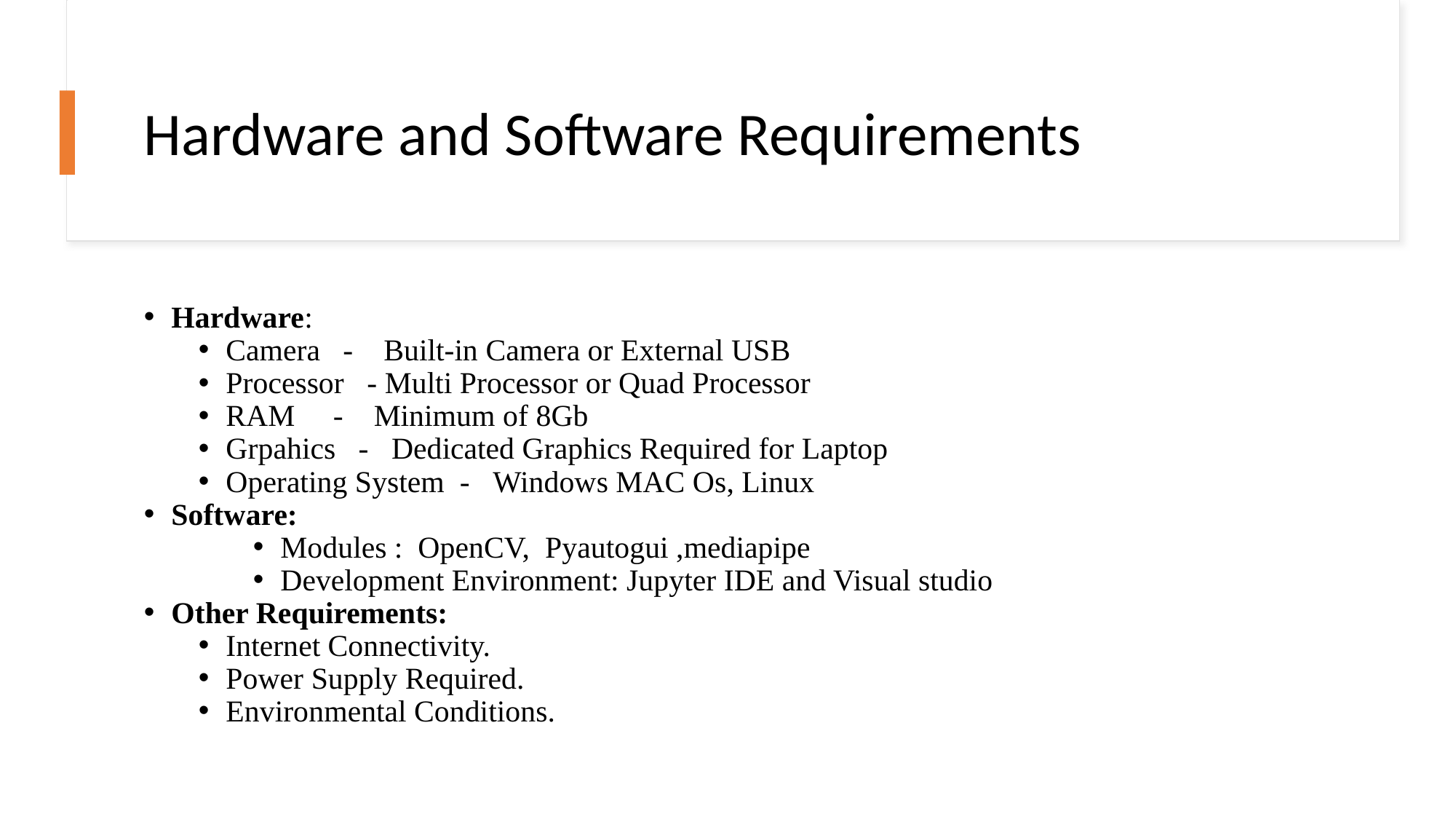

# Hardware and Software Requirements

Hardware:
Camera   -    Built-in Camera or External USB
Processor   - Multi Processor or Quad Processor
RAM     -    Minimum of 8Gb
Grpahics   -   Dedicated Graphics Required for Laptop
Operating System  -   Windows MAC Os, Linux
Software:
Modules :  OpenCV,  Pyautogui ,mediapipe
Development Environment: Jupyter IDE and Visual studio
Other Requirements:
Internet Connectivity.
Power Supply Required.
Environmental Conditions.